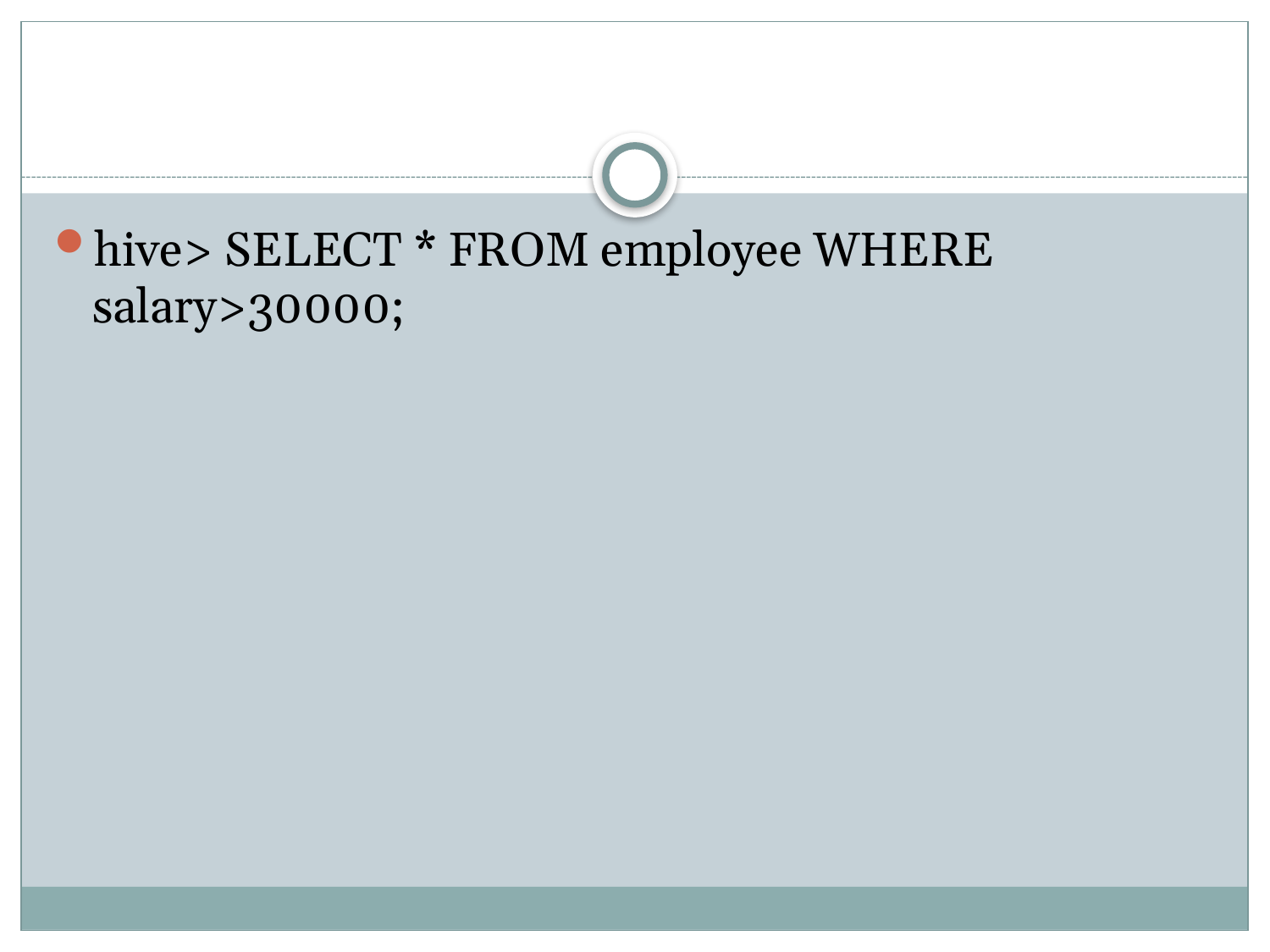

#
hive> SELECT * FROM employee WHERE salary>30000;